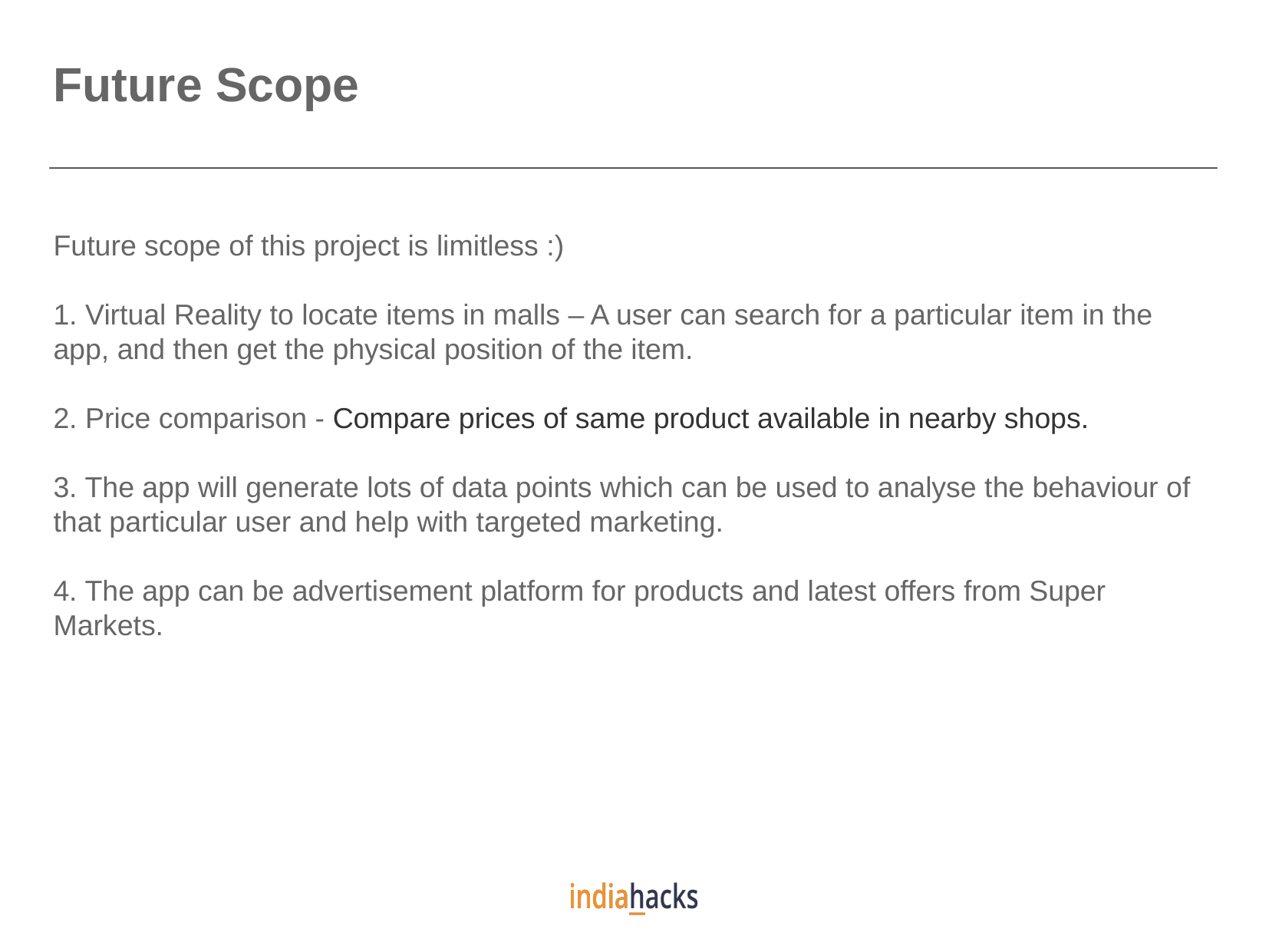

Future Scope
Future scope of this project is limitless :)

1. Virtual Reality to locate items in malls – A user can search for a particular item in the app, and then get the physical position of the item.

2. Price comparison - Compare prices of same product available in nearby shops.

3. The app will generate lots of data points which can be used to analyse the behaviour of that particular user and help with targeted marketing.

4. The app can be advertisement platform for products and latest offers from Super Markets.